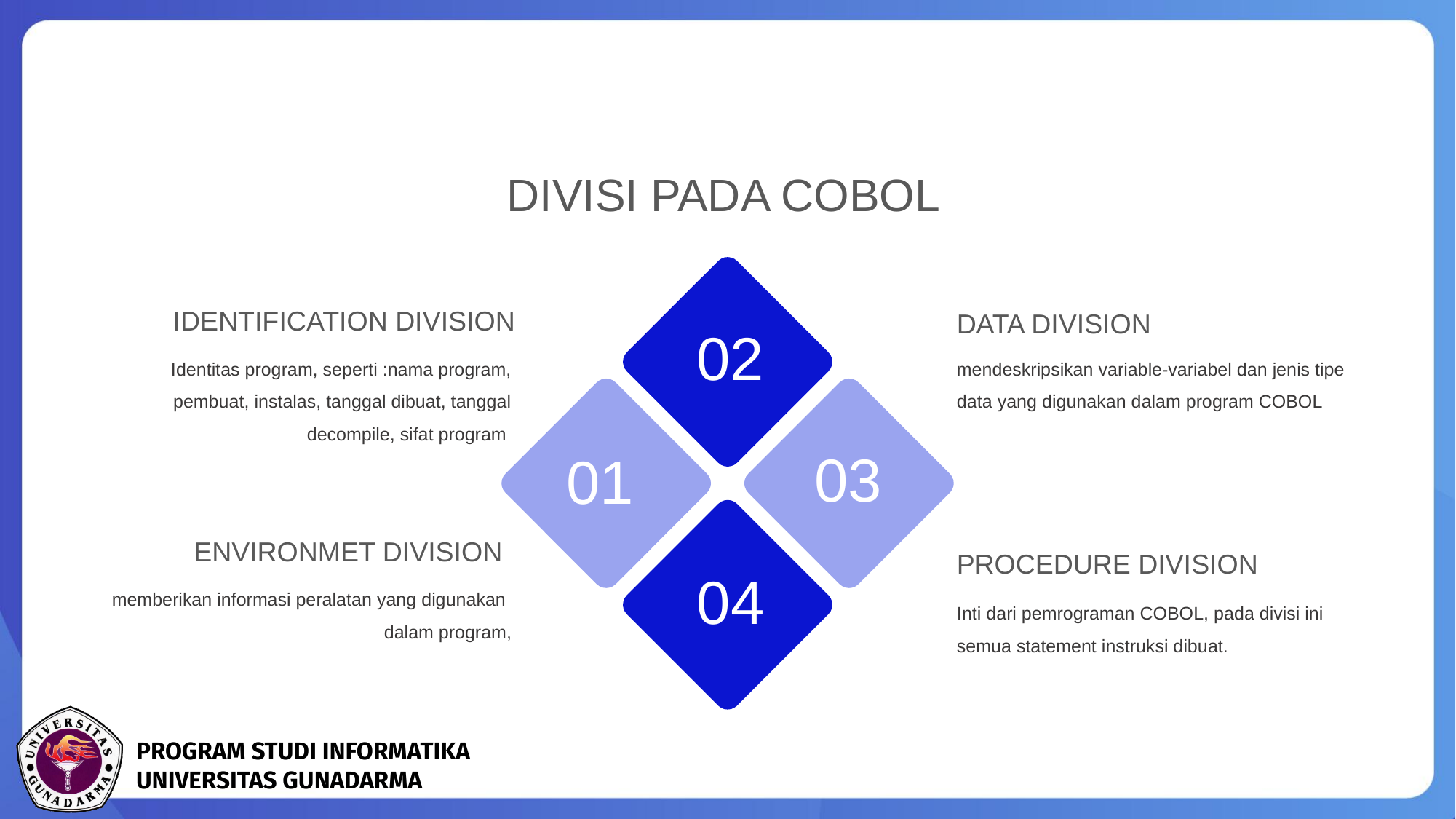

DIVISI PADA COBOL

IDENTIFICATION DIVISION
DATA DIVISION
02
mendeskripsikan variable-variabel dan jenis tipe data yang digunakan dalam program COBOL
Identitas program, seperti :nama program, pembuat, instalas, tanggal dibuat, tanggal decompile, sifat program

03
01

ENVIRONMET DIVISION
PROCEDURE DIVISION
04
memberikan informasi peralatan yang digunakan  dalam program,
Inti dari pemrograman COBOL, pada divisi ini semua statement instruksi dibuat.